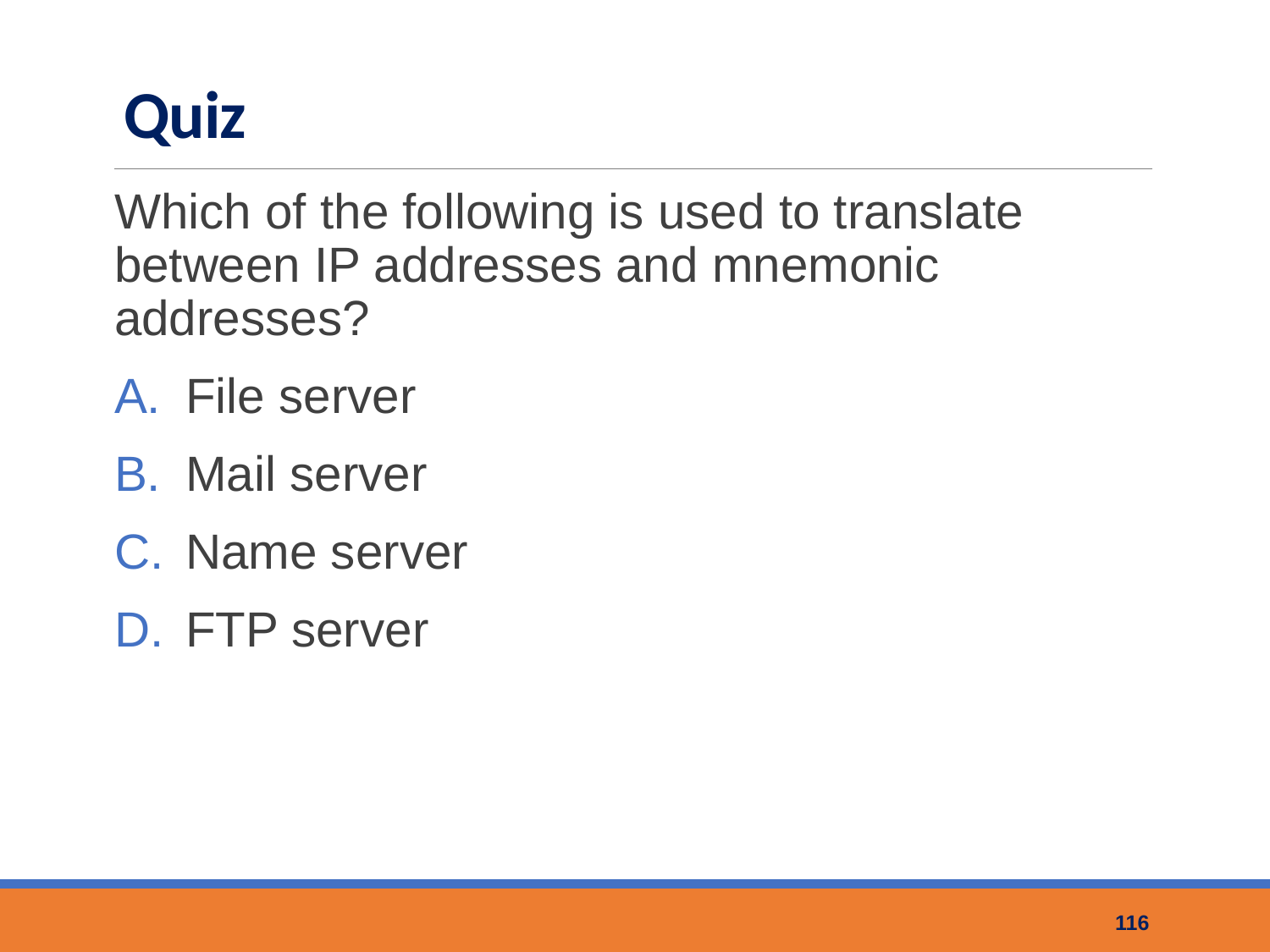

# Quiz
Which of the following is used to translate between IP addresses and mnemonic addresses?
File server
Mail server
Name server
FTP server

116